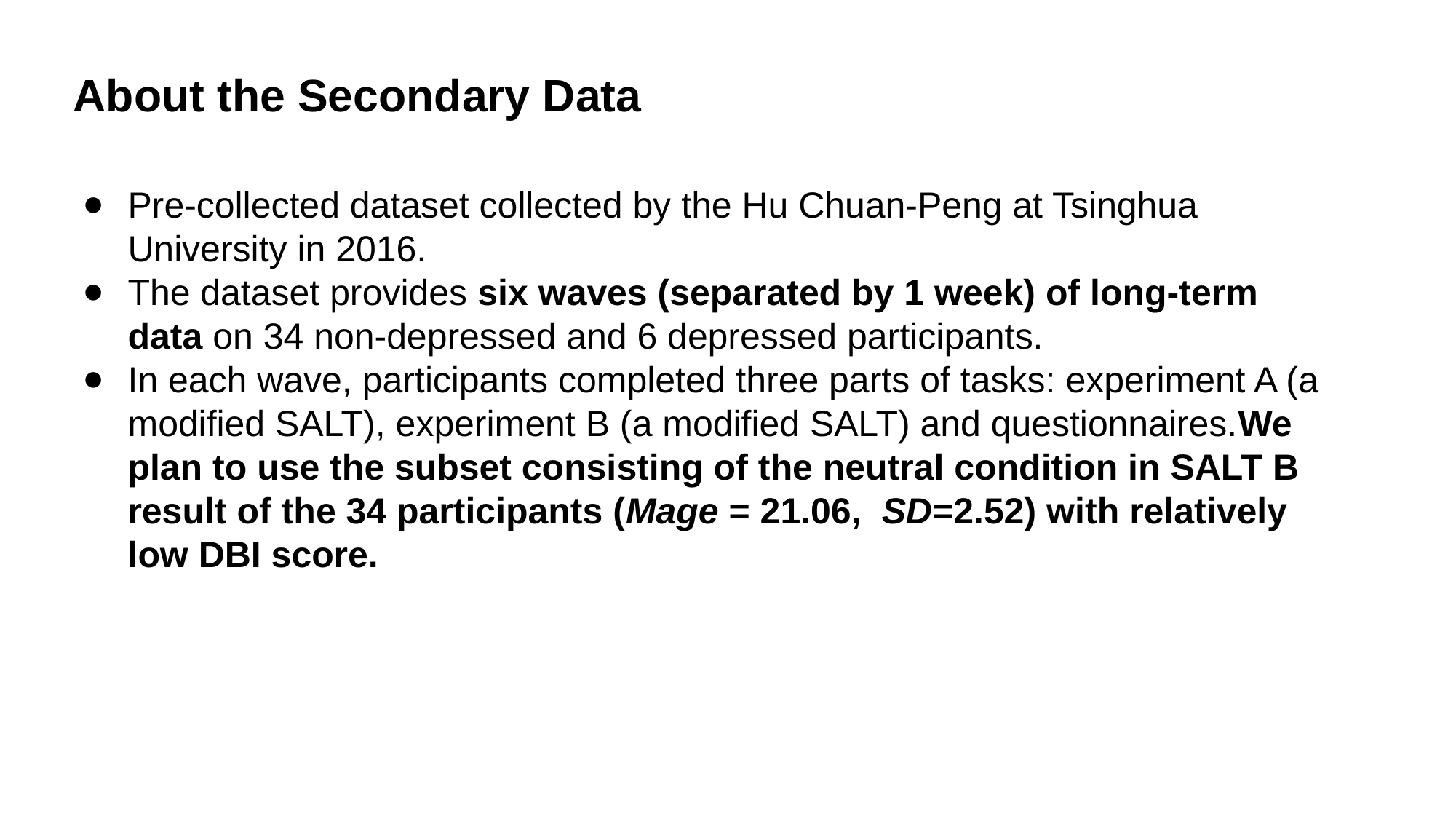

About the Secondary Data
Pre-collected dataset collected by the Hu Chuan-Peng at Tsinghua University in 2016.
The dataset provides six waves (separated by 1 week) of long-term data on 34 non-depressed and 6 depressed participants.
In each wave, participants completed three parts of tasks: experiment A (a modified SALT), experiment B (a modified SALT) and questionnaires.We plan to use the subset consisting of the neutral condition in SALT B result of the 34 participants (Mage = 21.06,  SD=2.52) with relatively low DBI score.